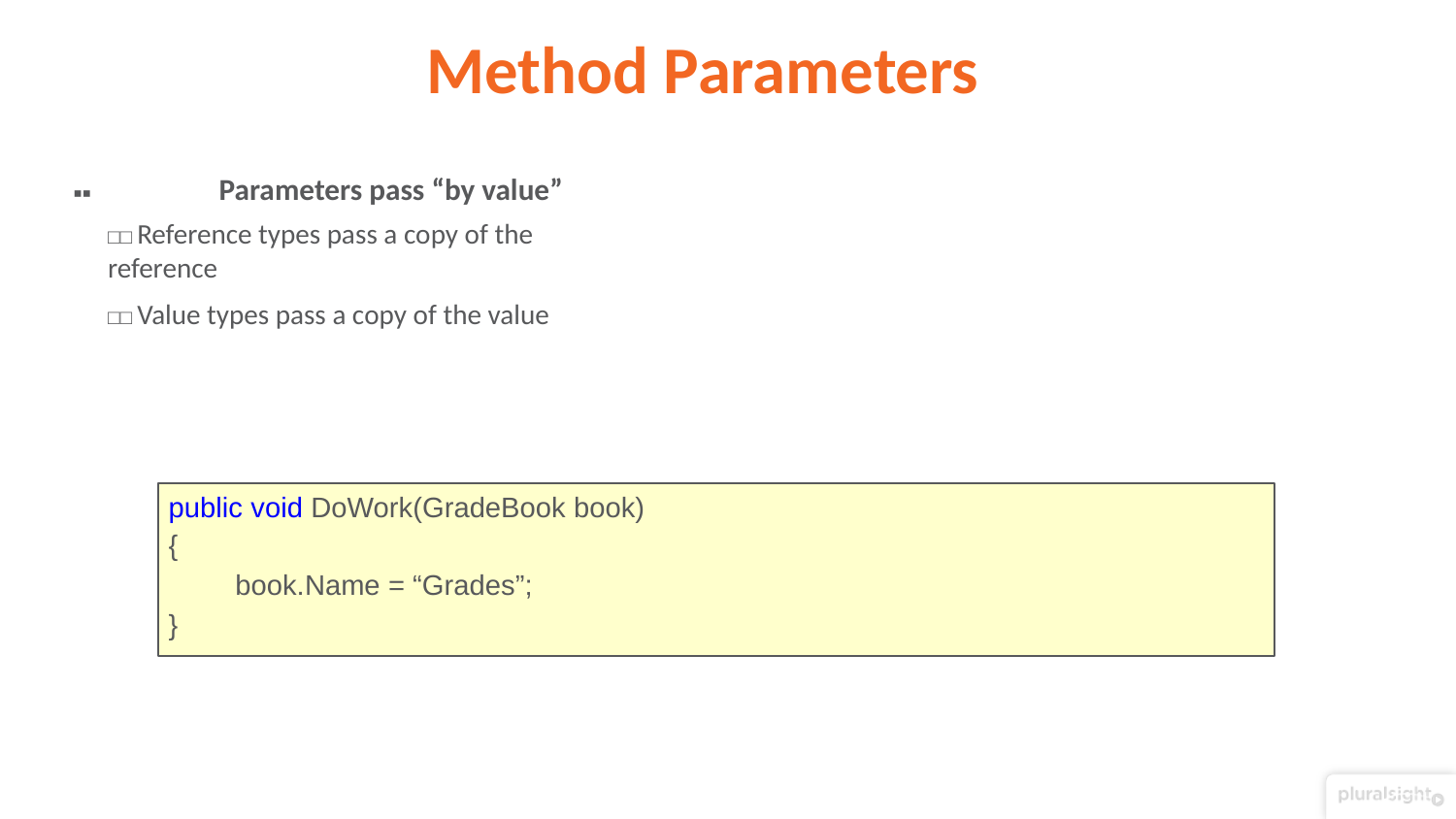

# Method Parameters
▪▪	Parameters pass “by value”
□□ Reference types pass a copy of the reference
□□ Value types pass a copy of the value
public void DoWork(GradeBook book)
{
book.Name = “Grades”;
}